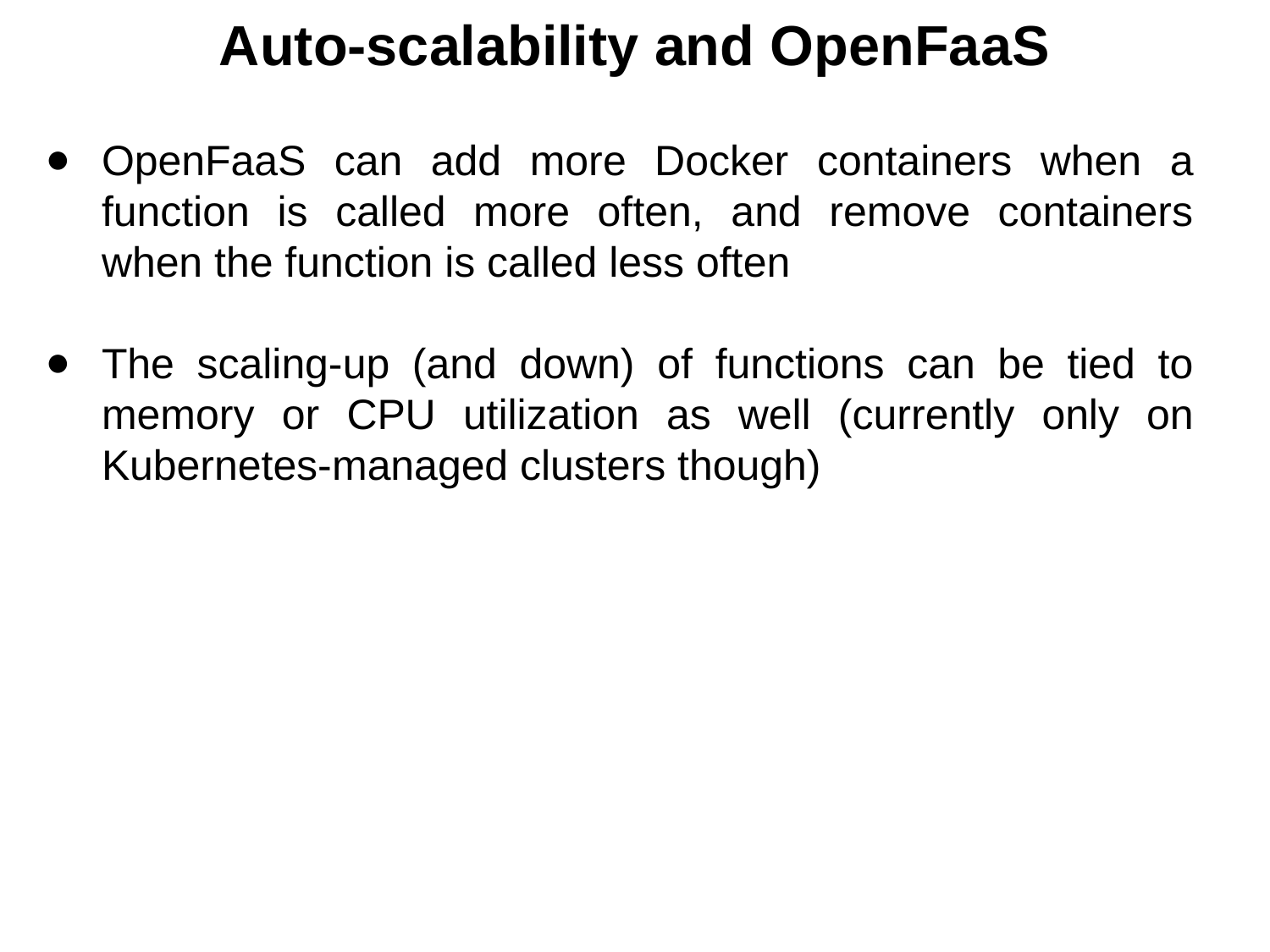

Auto-scalability and OpenFaaS

OpenFaaS can add more Docker containers when a function is called more often, and remove containers when the function is called less often

The scaling-up (and down) of functions can be tied to memory or CPU utilization as well (currently only on Kubernetes-managed clusters though)